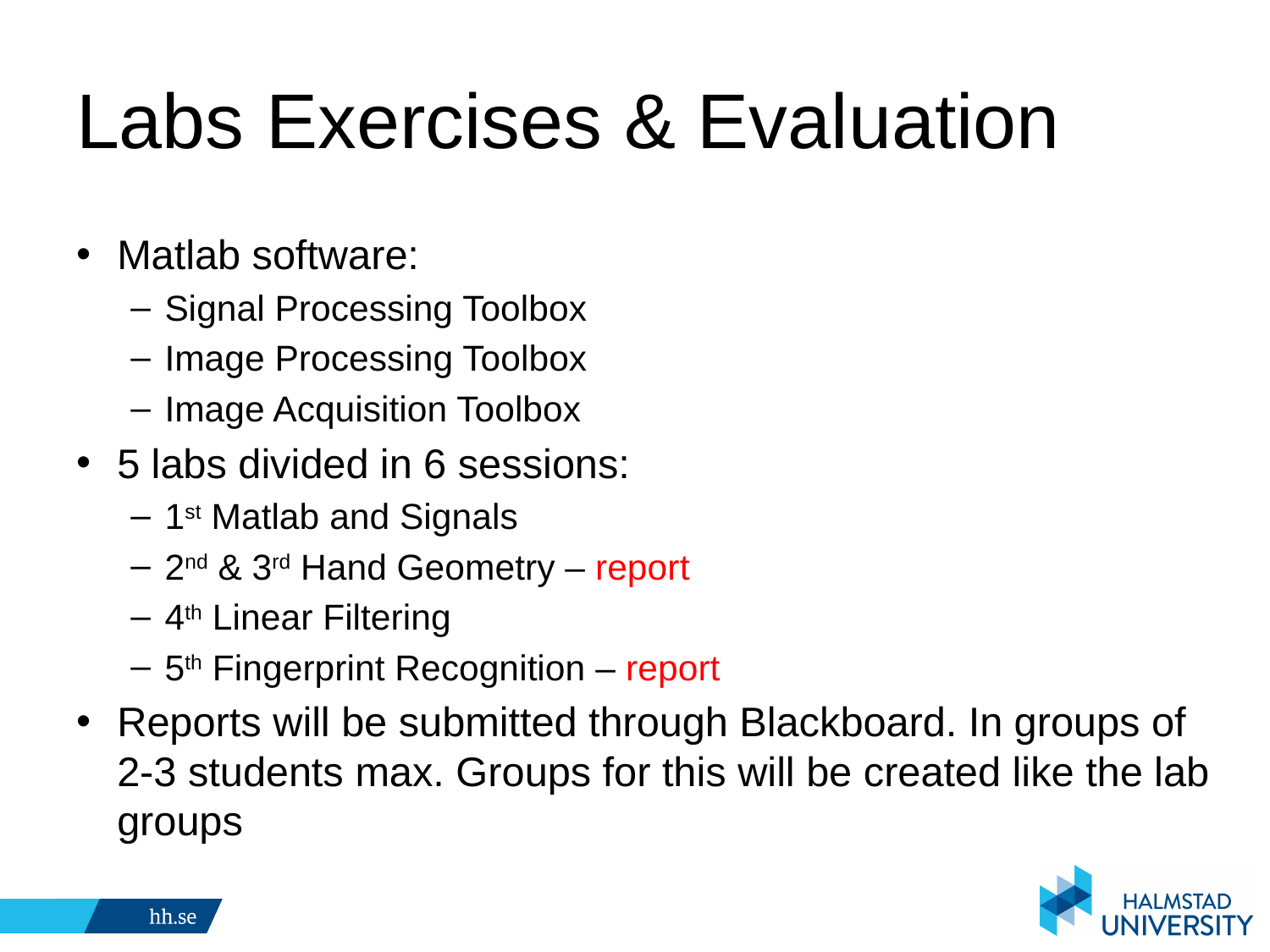

# Labs Exercises & Evaluation
Matlab software:
Signal Processing Toolbox
Image Processing Toolbox
Image Acquisition Toolbox
5 labs divided in 6 sessions:
1st Matlab and Signals
2nd & 3rd Hand Geometry – report
4th Linear Filtering
5th Fingerprint Recognition – report
Reports will be submitted through Blackboard. In groups of 2-3 students max. Groups for this will be created like the lab groups